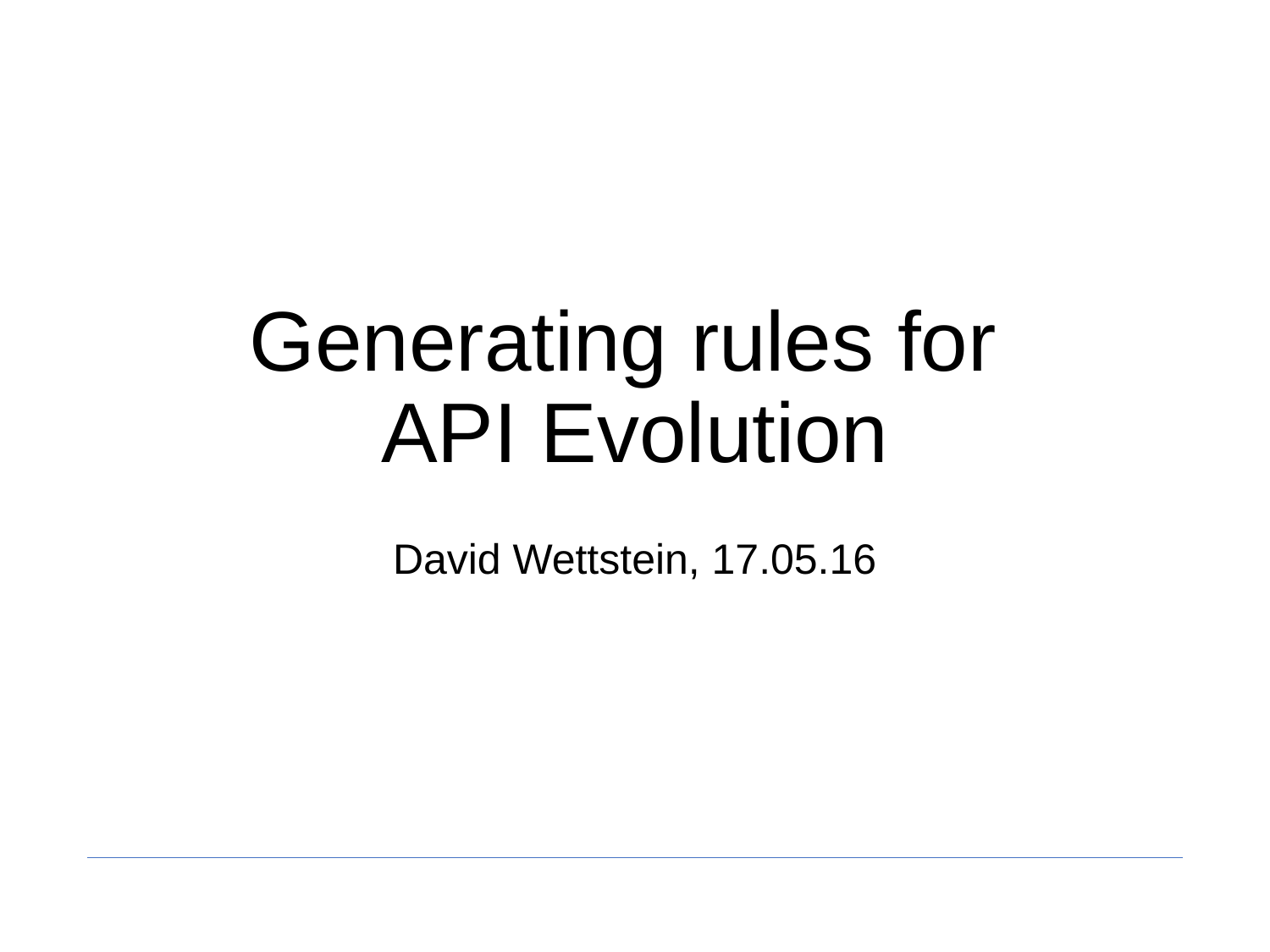

# Generating rules for API Evolution
David Wettstein, 17.05.16